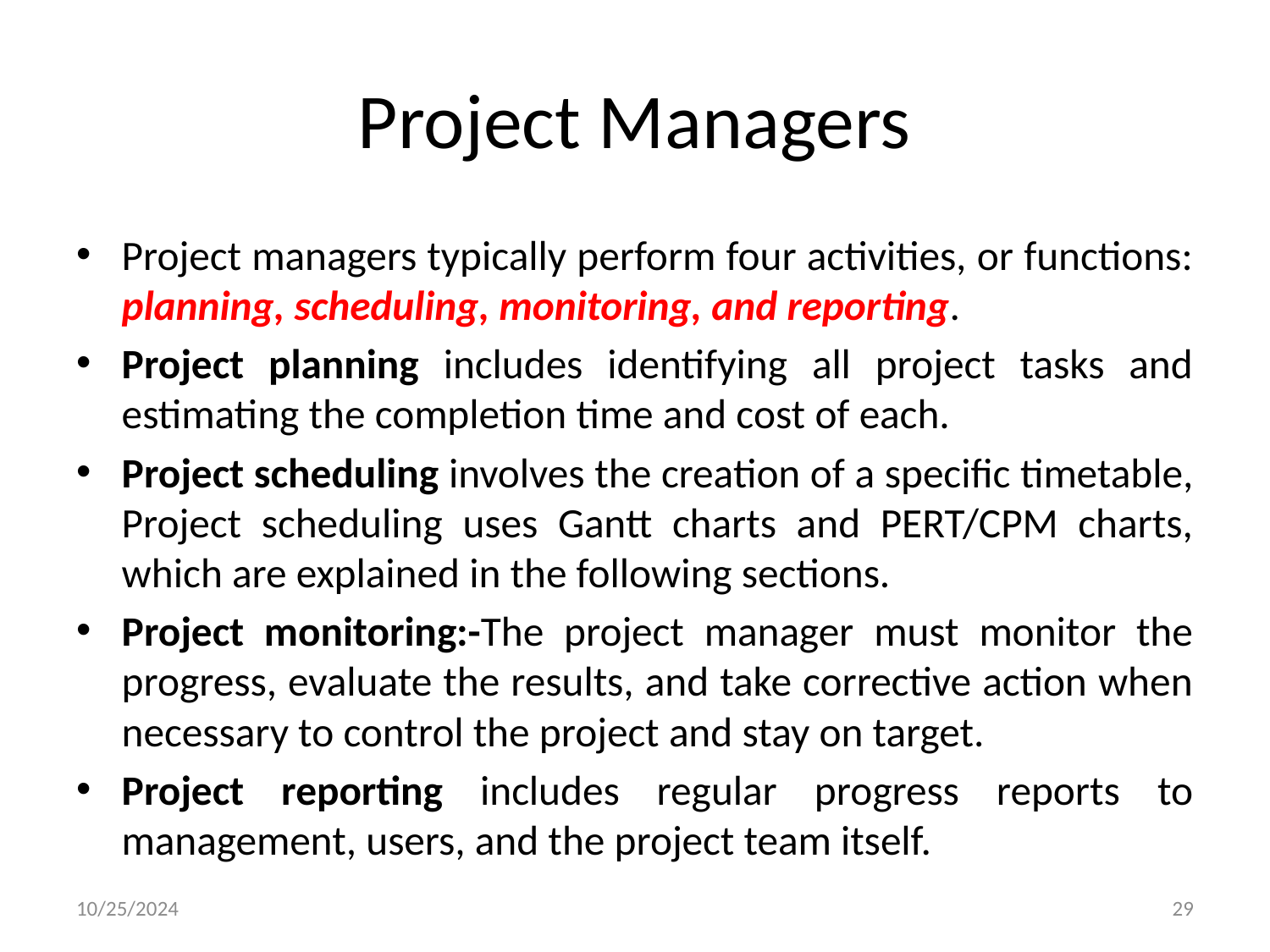

# Project Managers
Project managers typically perform four activities, or functions: planning, scheduling, monitoring, and reporting.
Project planning includes identifying all project tasks and estimating the completion time and cost of each.
Project scheduling involves the creation of a specific timetable, Project scheduling uses Gantt charts and PERT/CPM charts, which are explained in the following sections.
Project monitoring:-The project manager must monitor the progress, evaluate the results, and take corrective action when necessary to control the project and stay on target.
Project reporting includes regular progress reports to management, users, and the project team itself.
10/25/2024
29